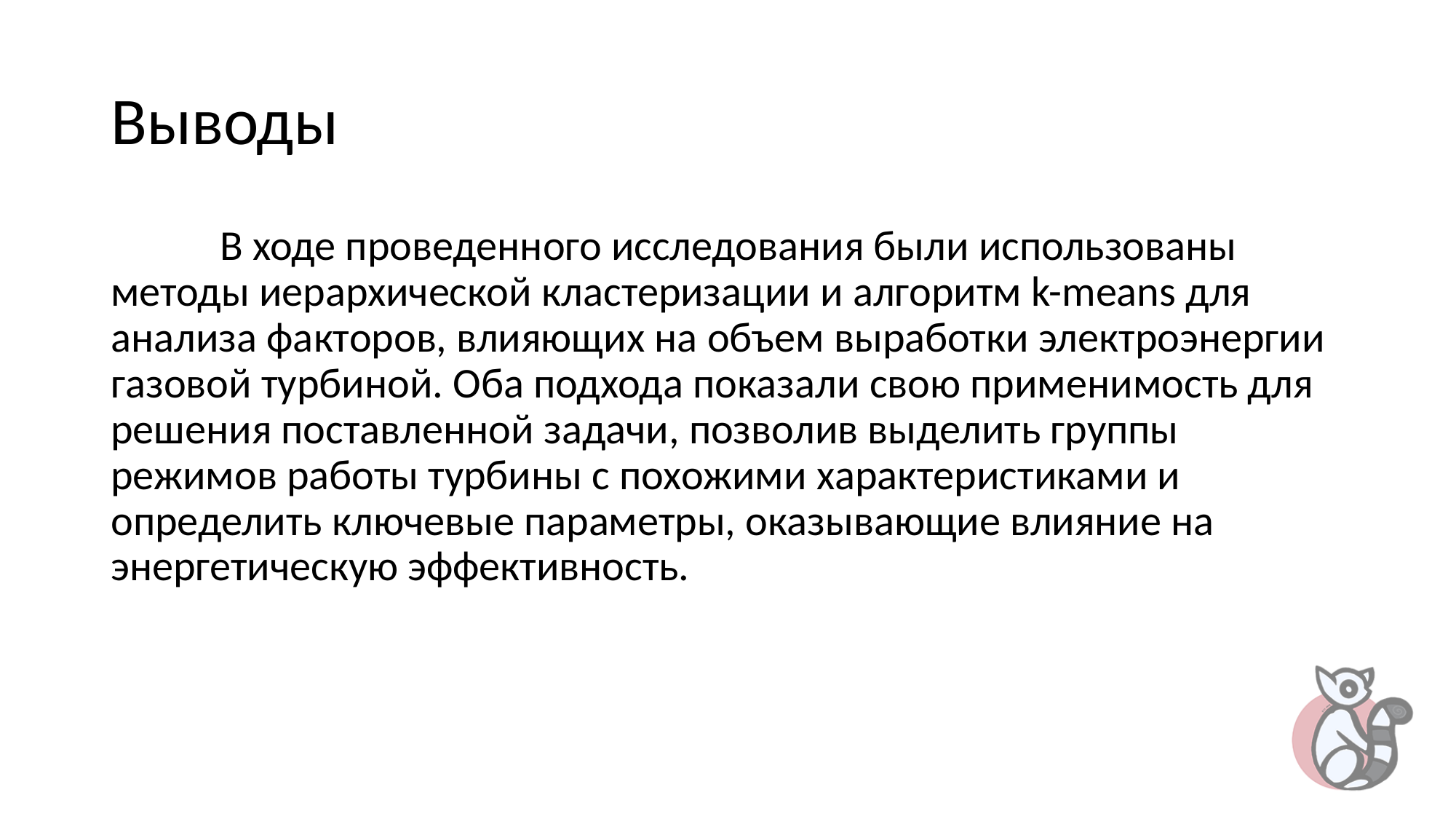

# Выводы
	В ходе проведенного исследования были использованы методы иерархической кластеризации и алгоритм k-means для анализа факторов, влияющих на объем выработки электроэнергии газовой турбиной. Оба подхода показали свою применимость для решения поставленной задачи, позволив выделить группы режимов работы турбины с похожими характеристиками и определить ключевые параметры, оказывающие влияние на энергетическую эффективность.